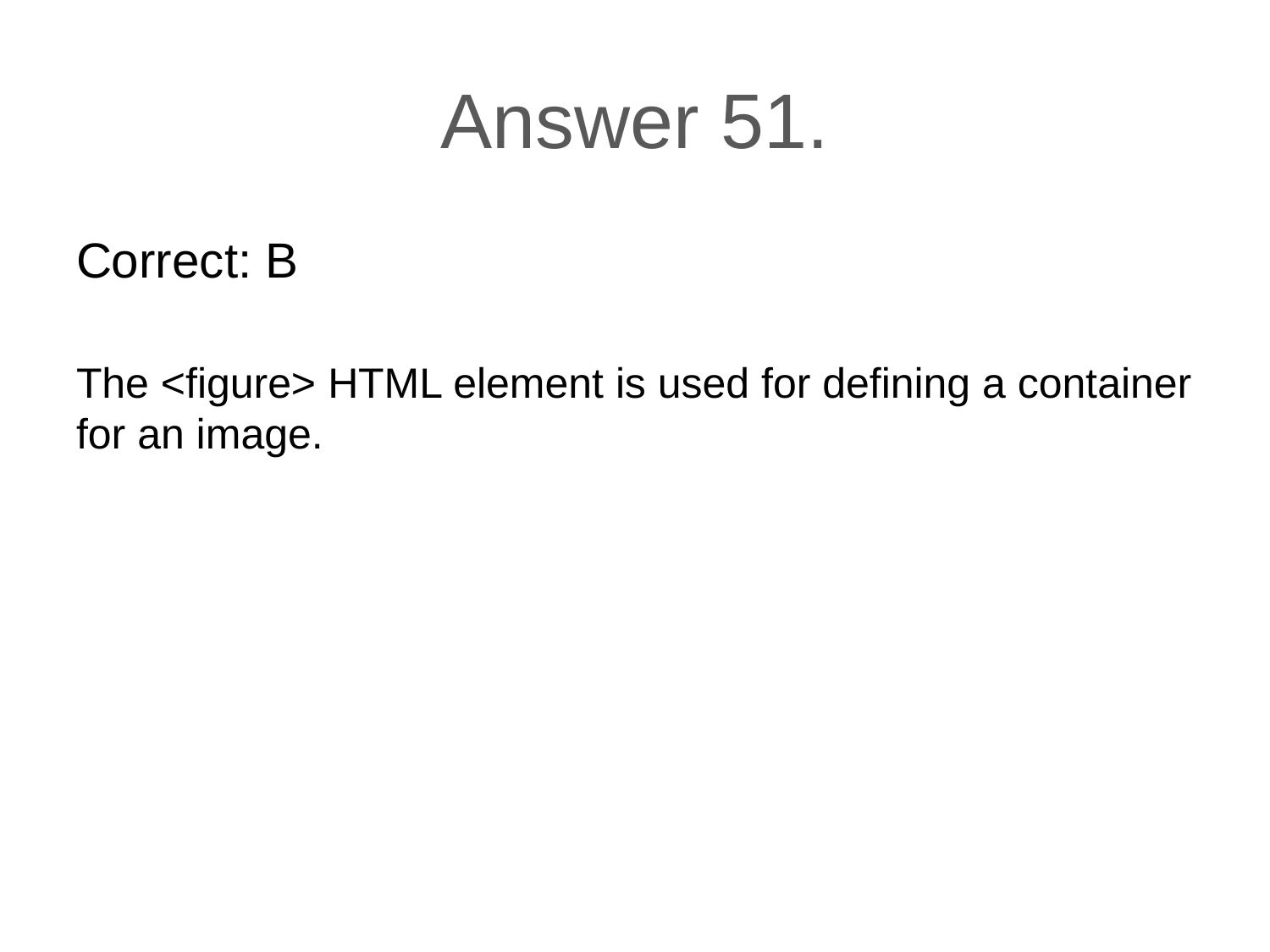

# Answer 51.
Correct: B

The <figure> HTML element is used for defining a container for an image.